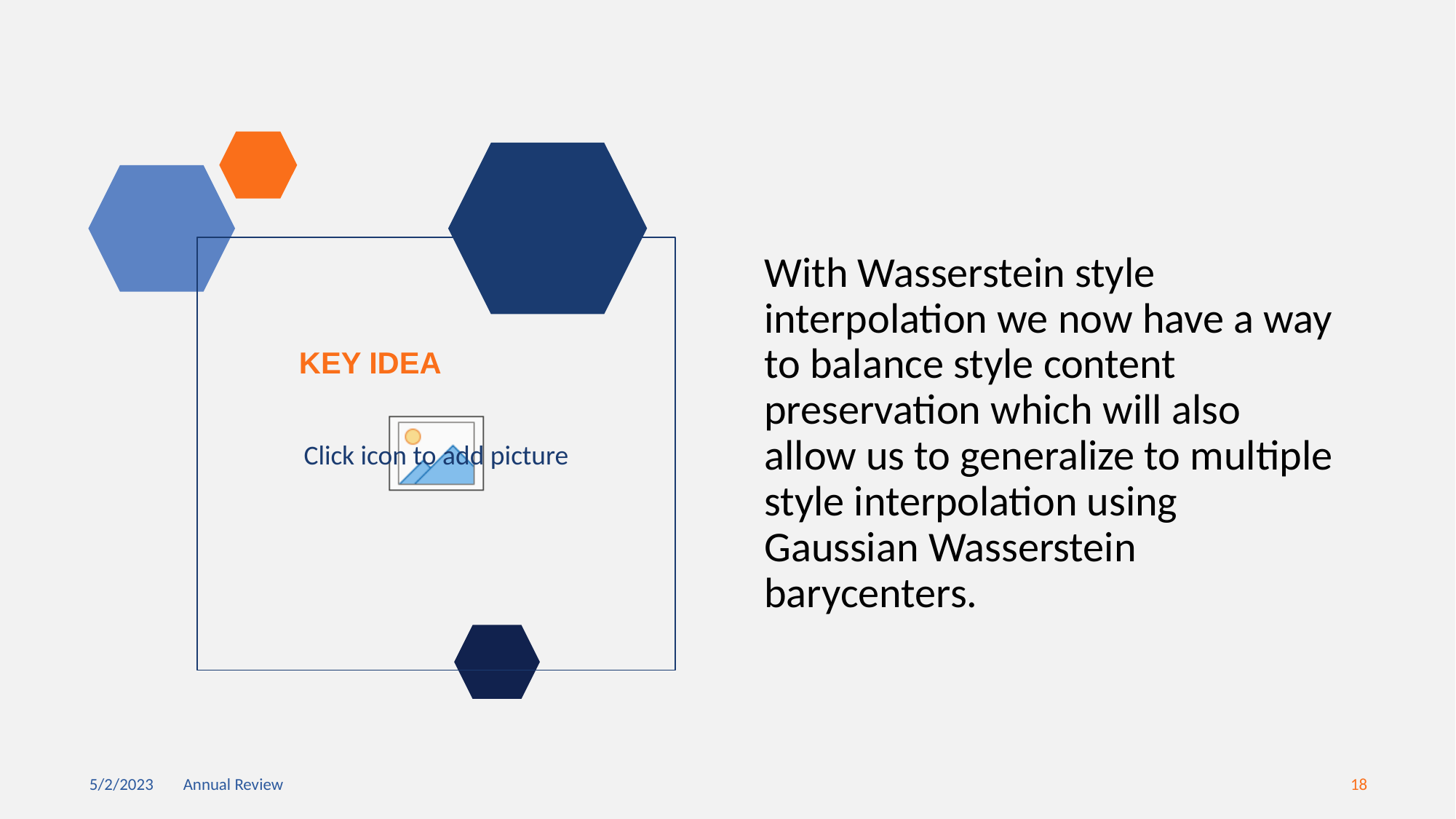

# With Wasserstein style interpolation we now have a way to balance style content preservation which will also allow us to generalize to multiple style interpolation using Gaussian Wasserstein barycenters.
KEY IDEA